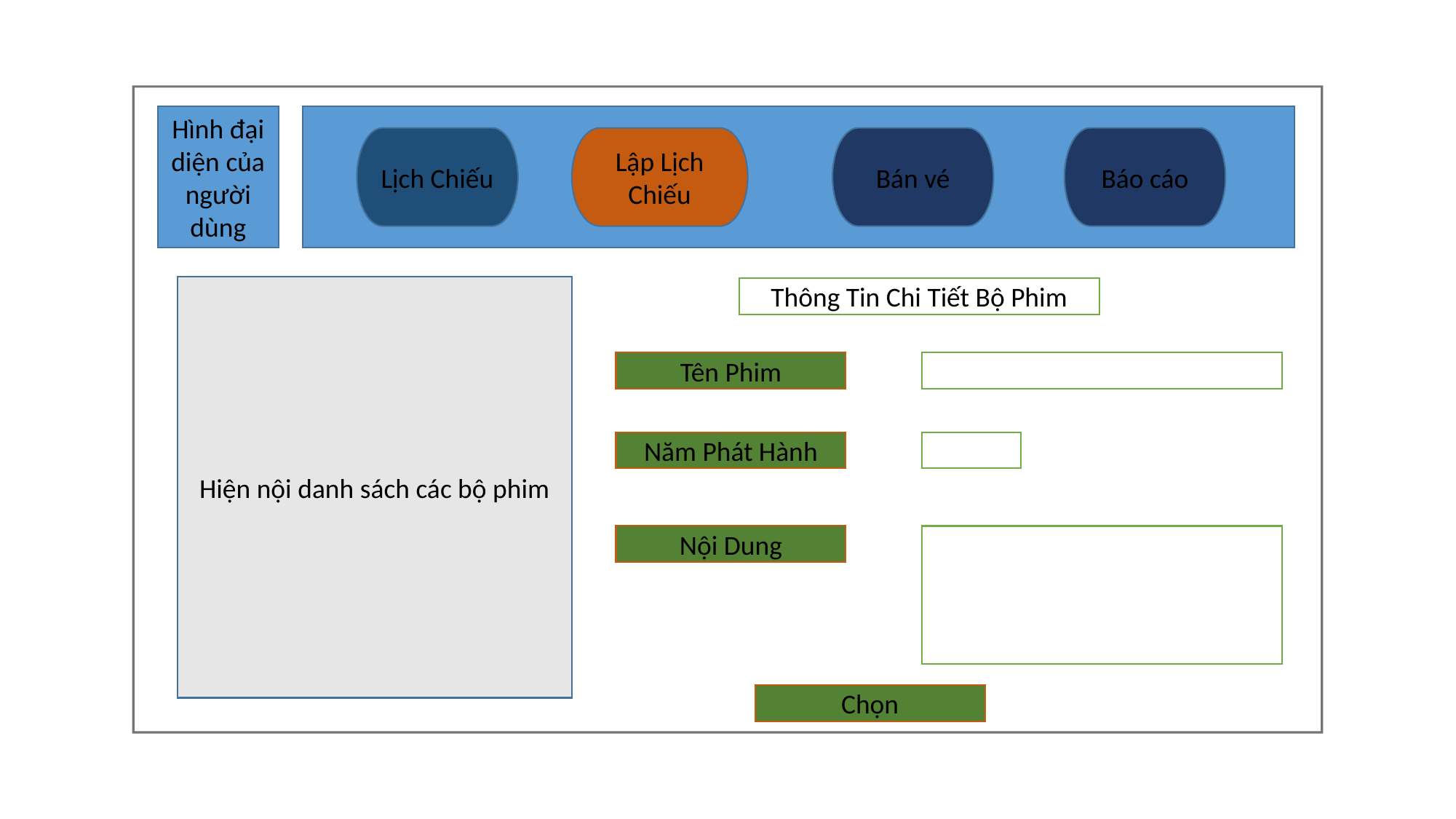

Hình đại diện của người dùng

Lịch Chiếu
Lập Lịch Chiếu
Bán vé
Báo cáo
Hiện nội danh sách các bộ phim
Thông Tin Chi Tiết Bộ Phim
Tên Phim

Năm Phát Hành
Nội Dung

Chọn